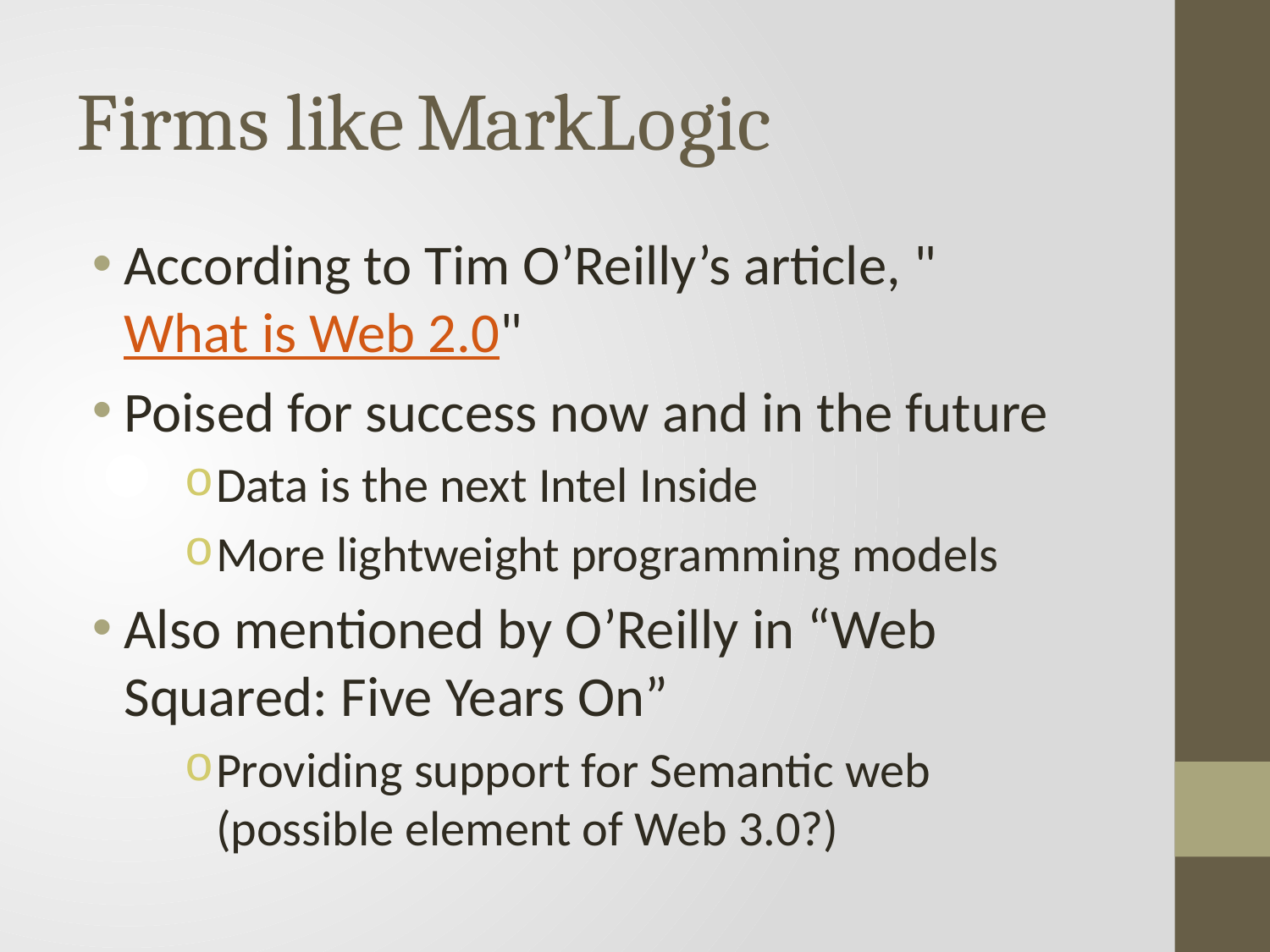

# Firms like MarkLogic
According to Tim O’Reilly’s article, "What is Web 2.0"
Poised for success now and in the future
Data is the next Intel Inside
More lightweight programming models
Also mentioned by O’Reilly in “Web Squared: Five Years On”
Providing support for Semantic web (possible element of Web 3.0?)